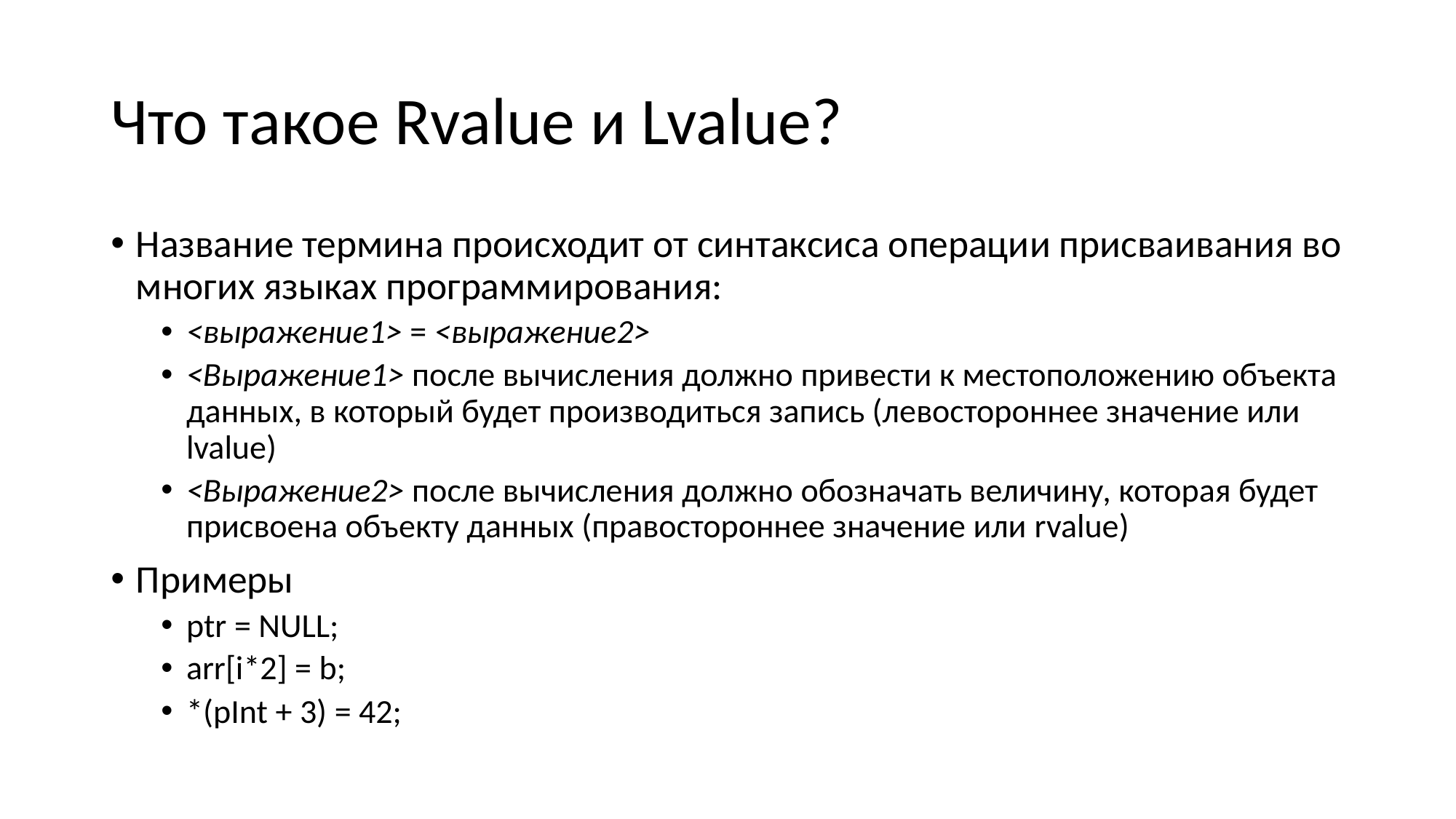

# Что такое Rvalue и Lvalue?
Название термина происходит от синтаксиса операции присваивания во многих языках программирования:
<выражение1> = <выражение2>
<Выражение1> после вычисления должно привести к местоположению объекта данных, в который будет производиться запись (левостороннее значение или lvalue)
<Выражение2> после вычисления должно обозначать величину, которая будет присвоена объекту данных (правостороннее значение или rvalue)
Примеры
ptr = NULL;
arr[i*2] = b;
*(pInt + 3) = 42;